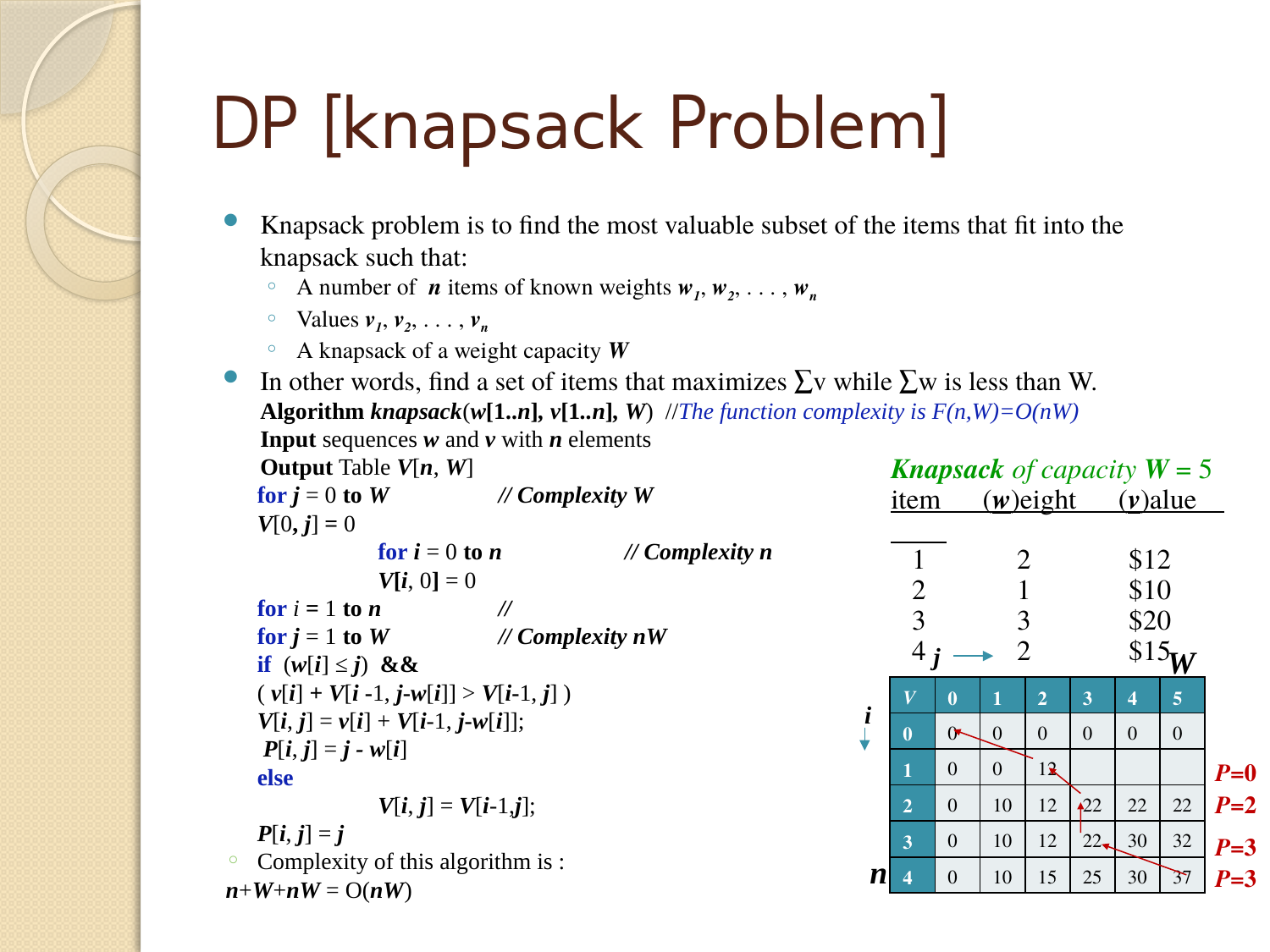

# DP [knapsack Problem]
Knapsack problem is to find the most valuable subset of the items that fit into the knapsack such that:
A number of  n items of known weights w1, w2, . . . , wn
Values v1, v2, . . . , vn
A knapsack of a weight capacity W
In other words, find a set of items that maximizes ∑v while ∑w is less than W.
	Algorithm knapsack(w[1..n], v[1..n], W)  //The function complexity is F(n,W)=O(nW)
		Input sequences w and v with n elements
		Output Table V[n, W]
		for j = 0 to W				// Complexity W
			V[0, j] = 0
	     	for i = 0 to n				 // Complexity n
            		V[i, 0] = 0
     		for i = 1 to n 				//
			for j = 1 to W			// Complexity nW
				if  (w[i] ≤ j)  &&
					( v[i] + V[i -1, j-w[i]] > V[i-1, j] )
						V[i, j] = v[i] + V[i-1, j-w[i]];
						 P[i, j] = j - w[i]
 				else
					 	V[i, j] = V[i-1,j];
						P[i, j] = j
Complexity of this algorithm is :
		n+W+nW = O(nW)
Knapsack of capacity W = 5
item      (w)eight      (v)alue
   1             2              $12
   2             1              $10
   3             3              $20
   4             2              $15
j
W
| V | 0 | 1 | 2 | 3 | 4 | 5 |
| --- | --- | --- | --- | --- | --- | --- |
| 0 | 0 | 0 | 0 | 0 | 0 | 0 |
| 1 | 0 | 0 | 12 |  |  |  |
| 2 | 0 | 10 | 12 | 22 | 22 | 22 |
| 3 | 0 | 10 | 12 | 22 | 30 | 32 |
| 4 | 0 | 10 | 15 | 25 | 30 | 37 |
i

P=0

P=2

P=3

n
P=3